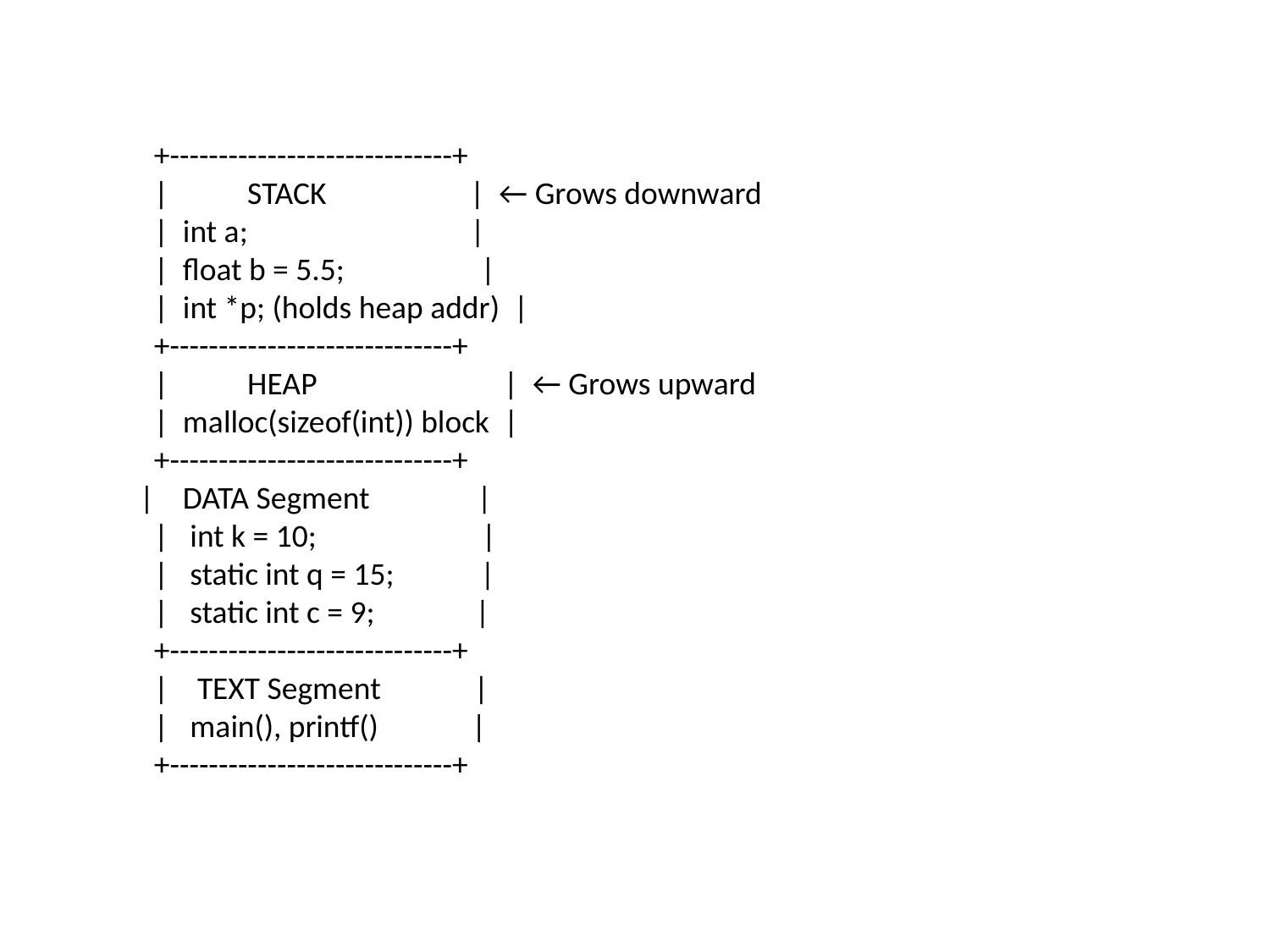

+-----------------------------+
            |           STACK                    |  ← Grows downward
            |  int a;                               |
            |  float b = 5.5;                   |
            |  int *p; (holds heap addr)  |
            +-----------------------------+
            |           HEAP                          |  ← Grows upward
            |  malloc(sizeof(int)) block  |
            +-----------------------------+
          |    DATA Segment               |
            |   int k = 10;                       |
            |   static int q = 15;            |
            |   static int c = 9;              |
            +-----------------------------+
            |    TEXT Segment             |
            |   main(), printf()             |
            +-----------------------------+